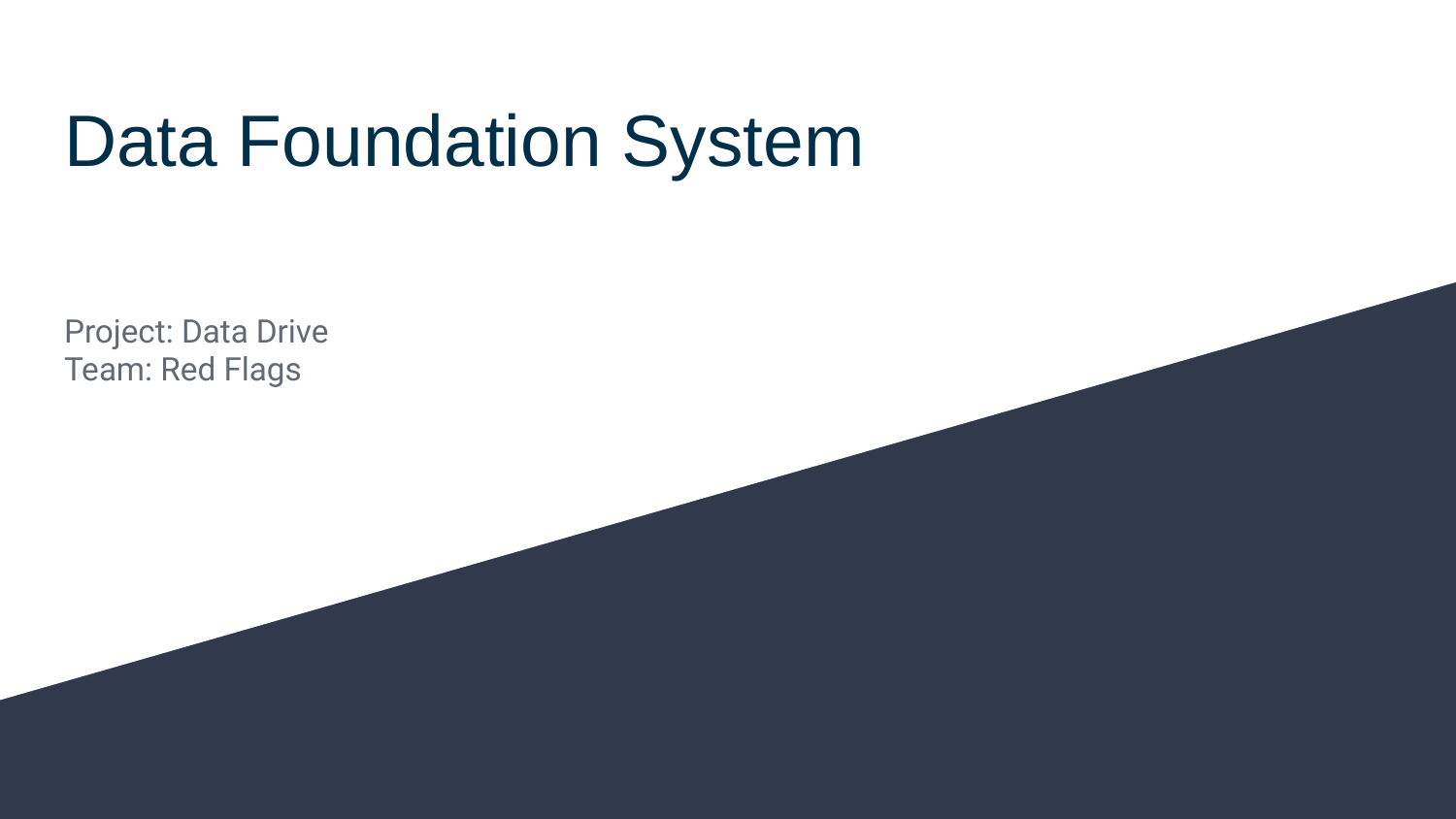

# Data Foundation System
Project: Data Drive
Team: Red Flags